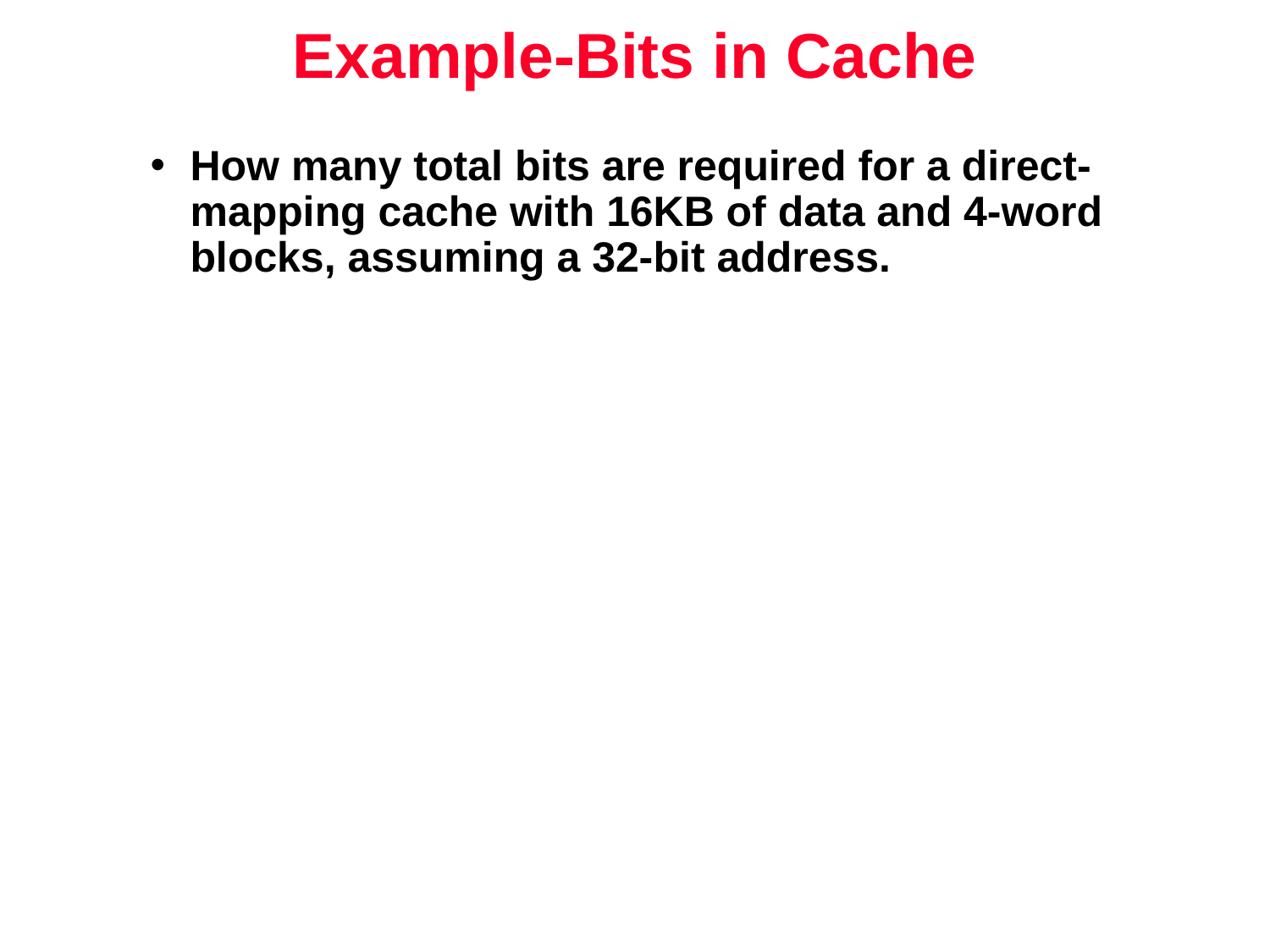

# Example-Bits in Cache
How many total bits are required for a direct-mapping cache with 16KB of data and 4-word blocks, assuming a 32-bit address.